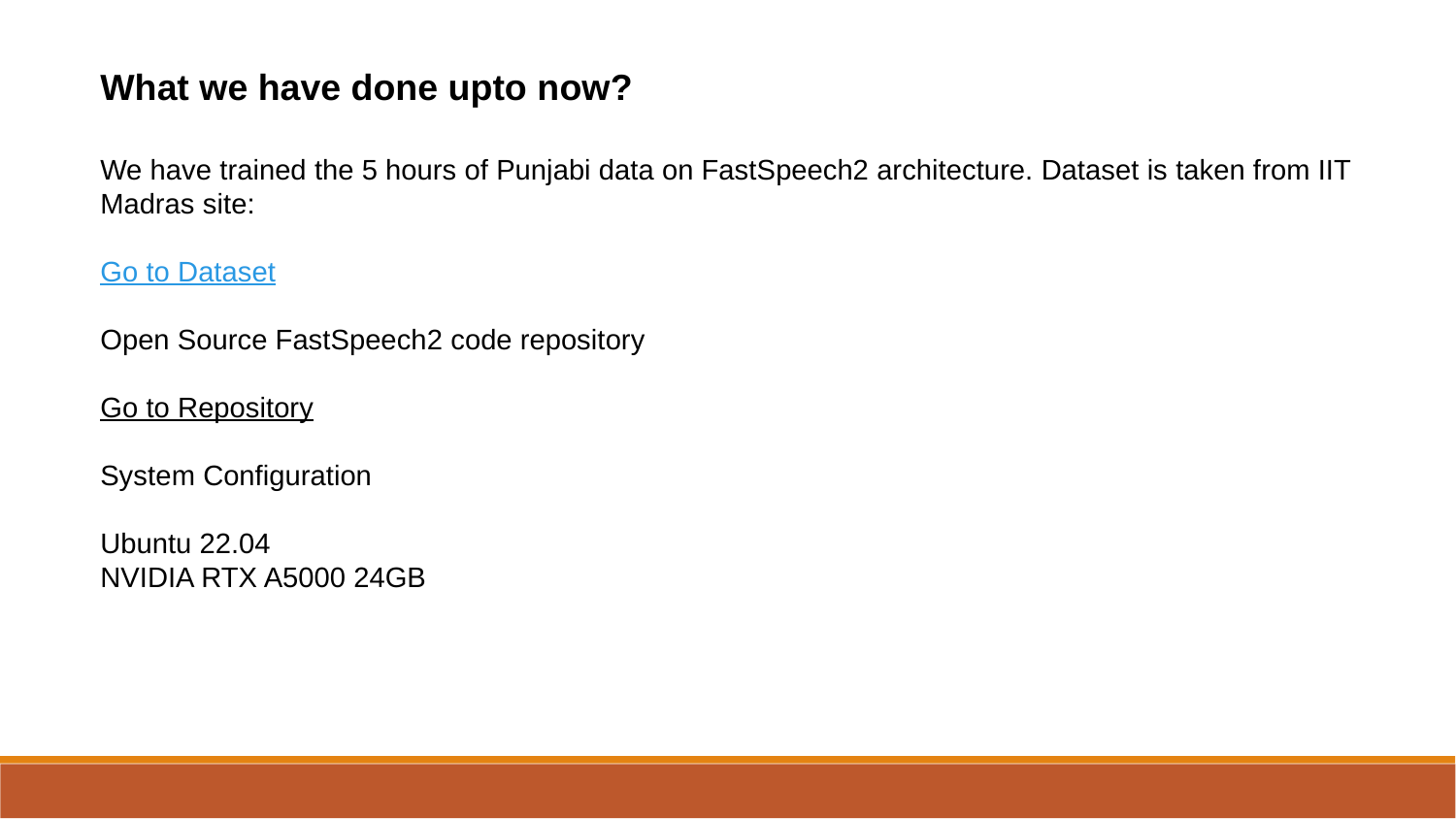

What we have done upto now?

We have trained the 5 hours of Punjabi data on FastSpeech2 architecture. Dataset is taken from IIT Madras site:

Go to Dataset

Open Source FastSpeech2 code repository

Go to Repository

System Configuration

Ubuntu 22.04
NVIDIA RTX A5000 24GB